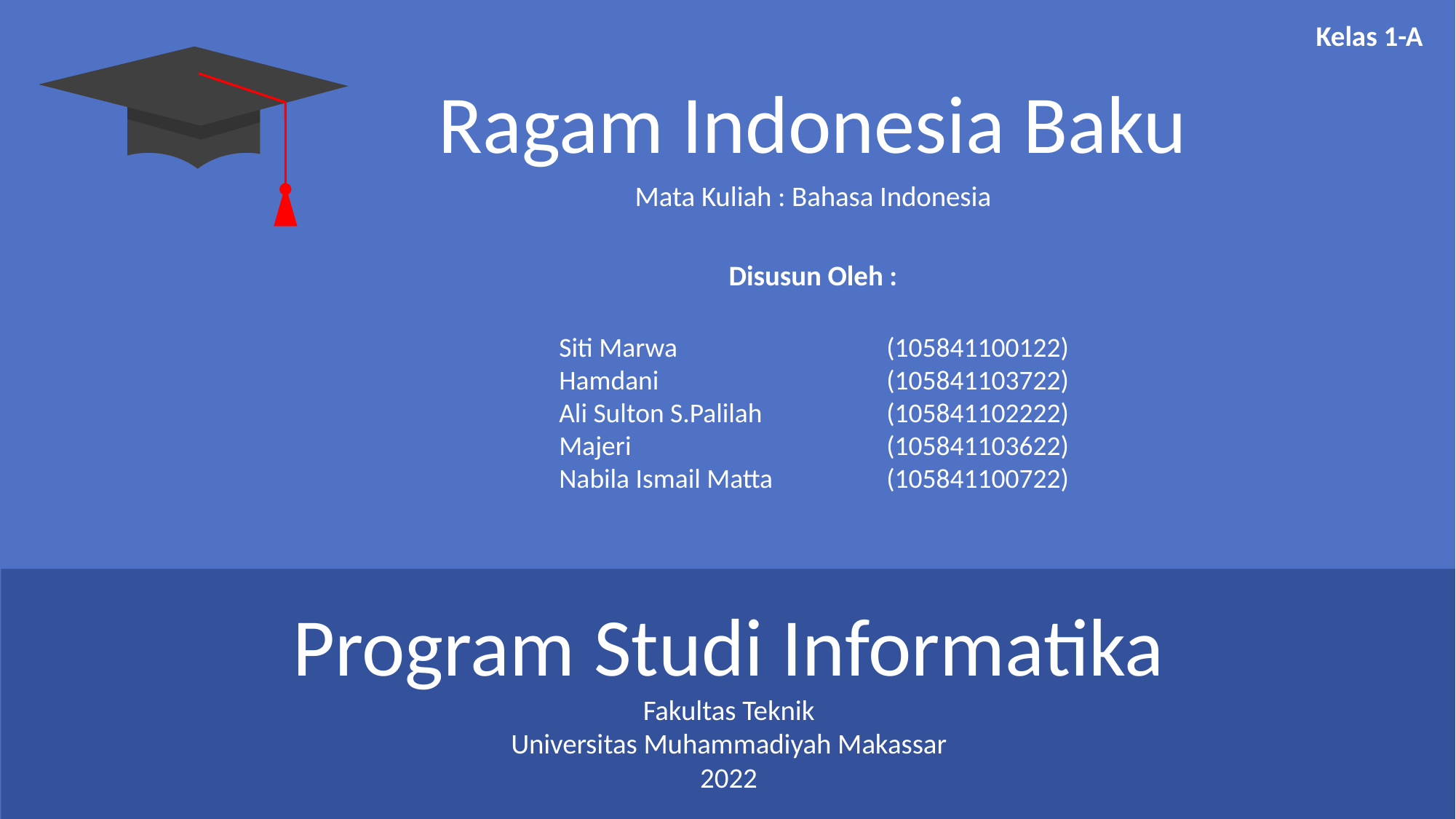

Kelas 1-A

Ragam Indonesia Baku
Mata Kuliah : Bahasa Indonesia
Disusun Oleh :

Siti Marwa		(105841100122)
Hamdani	      		(105841103722)
Ali Sulton S.Palilah		(105841102222)
Majeri			(105841103622)
Nabila Ismail Matta		(105841100722)

Program Studi Informatika
Fakultas Teknik
Universitas Muhammadiyah Makassar
2022